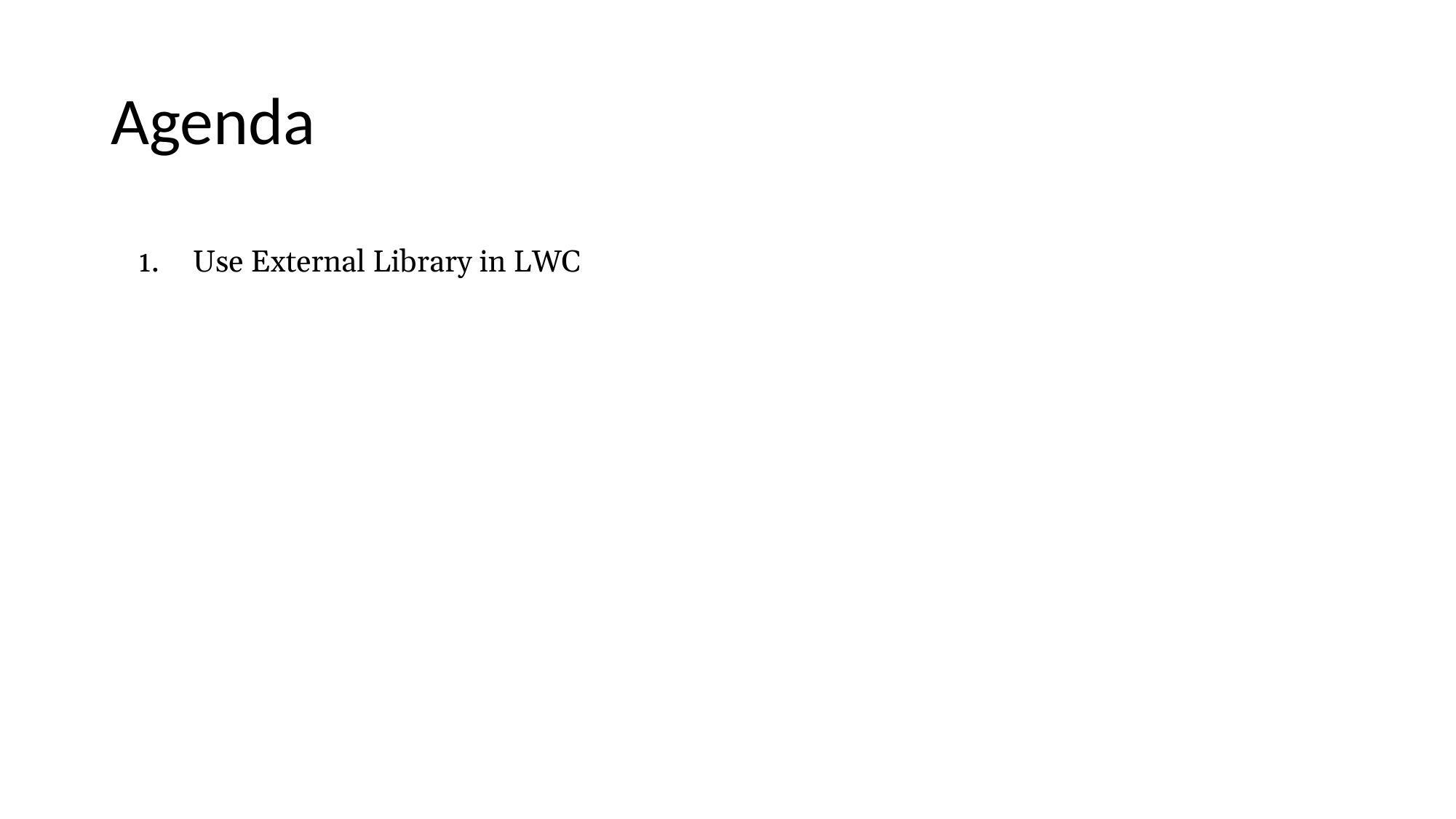

# Agenda
Use External Library in LWC